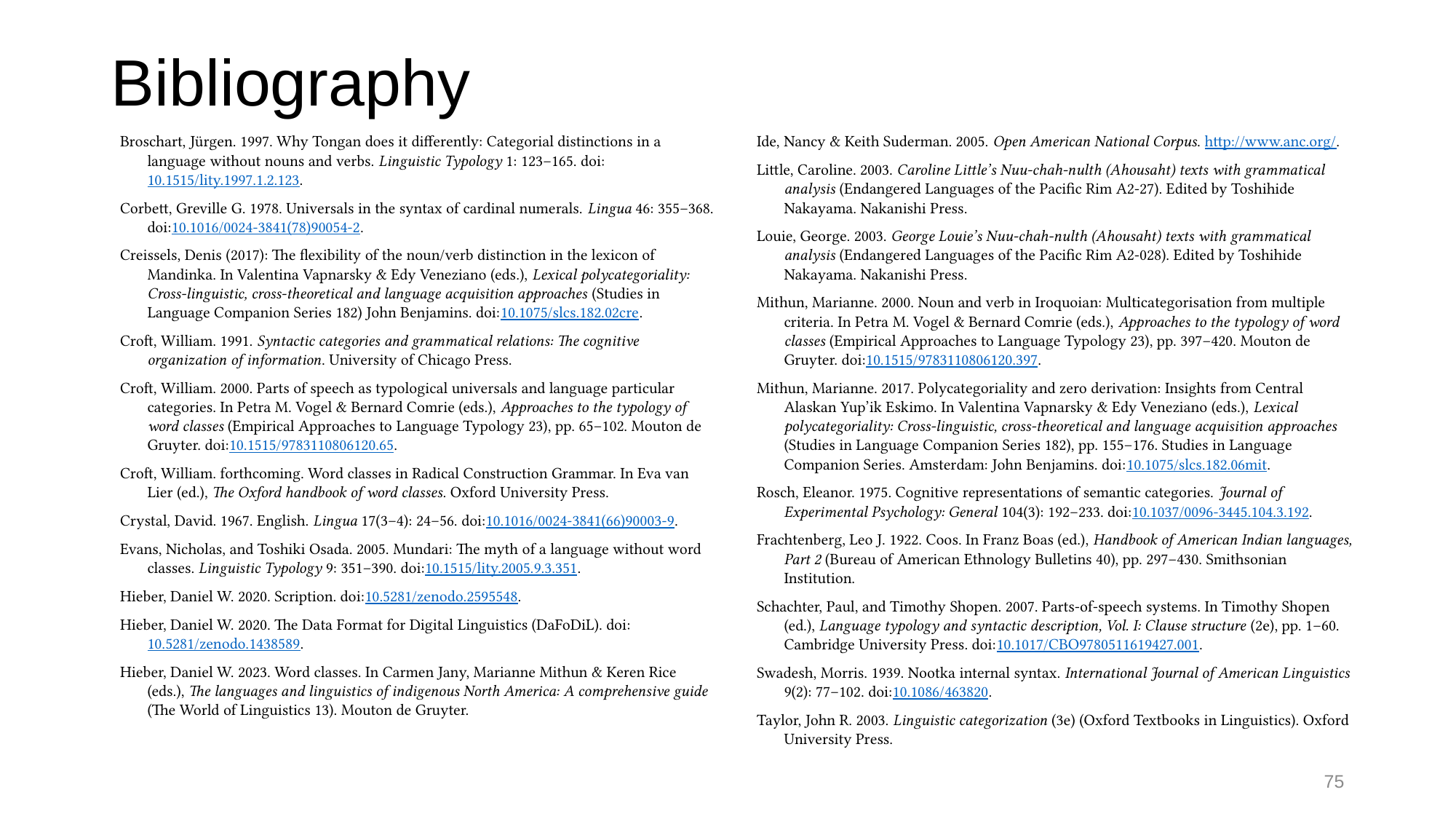

# Bibliography
Broschart, Jürgen. 1997. Why Tongan does it differently: Categorial distinctions in a language without nouns and verbs. Linguistic Typology 1: 123–165. doi:10.1515/lity.1997.1.2.123.
Corbett, Greville G. 1978. Universals in the syntax of cardinal numerals. Lingua 46: 355–368. doi:10.1016/0024-3841(78)90054-2.
Creissels, Denis (2017): The flexibility of the noun/verb distinction in the lexicon of Mandinka. In Valentina Vapnarsky & Edy Veneziano (eds.), Lexical polycategoriality: Cross-linguistic, cross-theoretical and language acquisition approaches (Studies in Language Companion Series 182) John Benjamins. doi:10.1075/slcs.182.02cre.
Croft, William. 1991. Syntactic categories and grammatical relations: The cognitive organization of information. University of Chicago Press.
Croft, William. 2000. Parts of speech as typological universals and language particular categories. In Petra M. Vogel & Bernard Comrie (eds.), Approaches to the typology of word classes (Empirical Approaches to Language Typology 23), pp. 65–102. Mouton de Gruyter. doi:10.1515/9783110806120.65.
Croft, William. forthcoming. Word classes in Radical Construction Grammar. In Eva van Lier (ed.), The Oxford handbook of word classes. Oxford University Press.
Crystal, David. 1967. English. Lingua 17(3–4): 24–56. doi:10.1016/0024-3841(66)90003-9.
Evans, Nicholas, and Toshiki Osada. 2005. Mundari: The myth of a language without word classes. Linguistic Typology 9: 351–390. doi:10.1515/lity.2005.9.3.351.
Hieber, Daniel W. 2020. Scription. doi:10.5281/zenodo.2595548.
Hieber, Daniel W. 2020. The Data Format for Digital Linguistics (DaFoDiL). doi:10.5281/zenodo.1438589.
Hieber, Daniel W. 2023. Word classes. In Carmen Jany, Marianne Mithun & Keren Rice (eds.), The languages and linguistics of indigenous North America: A comprehensive guide (The World of Linguistics 13). Mouton de Gruyter.
Ide, Nancy & Keith Suderman. 2005. Open American National Corpus. http://www.anc.org/.
Little, Caroline. 2003. Caroline Little’s Nuu-chah-nulth (Ahousaht) texts with grammatical analysis (Endangered Languages of the Pacific Rim A2-27). Edited by Toshihide Nakayama. Nakanishi Press.
Louie, George. 2003. George Louie’s Nuu-chah-nulth (Ahousaht) texts with grammatical analysis (Endangered Languages of the Pacific Rim A2-028). Edited by Toshihide Nakayama. Nakanishi Press.
Mithun, Marianne. 2000. Noun and verb in Iroquoian: Multicategorisation from multiple criteria. In Petra M. Vogel & Bernard Comrie (eds.), Approaches to the typology of word classes (Empirical Approaches to Language Typology 23), pp. 397–420. Mouton de Gruyter. doi:10.1515/9783110806120.397.
Mithun, Marianne. 2017. Polycategoriality and zero derivation: Insights from Central Alaskan Yup’ik Eskimo. In Valentina Vapnarsky & Edy Veneziano (eds.), Lexical polycategoriality: Cross-linguistic, cross-theoretical and language acquisition approaches (Studies in Language Companion Series 182), pp. 155–176. Studies in Language Companion Series. Amsterdam: John Benjamins. doi:10.1075/slcs.182.06mit.
Rosch, Eleanor. 1975. Cognitive representations of semantic categories. Journal of Experimental Psychology: General 104(3): 192–233. doi:10.1037/0096-3445.104.3.192.
Frachtenberg, Leo J. 1922. Coos. In Franz Boas (ed.), Handbook of American Indian languages, Part 2 (Bureau of American Ethnology Bulletins 40), pp. 297–430. Smithsonian Institution.
Schachter, Paul, and Timothy Shopen. 2007. Parts-of-speech systems. In Timothy Shopen (ed.), Language typology and syntactic description, Vol. I: Clause structure (2e), pp. 1–60. Cambridge University Press. doi:10.1017/CBO9780511619427.001.
Swadesh, Morris. 1939. Nootka internal syntax. International Journal of American Linguistics 9(2): 77–102. doi:10.1086/463820.
Taylor, John R. 2003. Linguistic categorization (3e) (Oxford Textbooks in Linguistics). Oxford University Press.
75